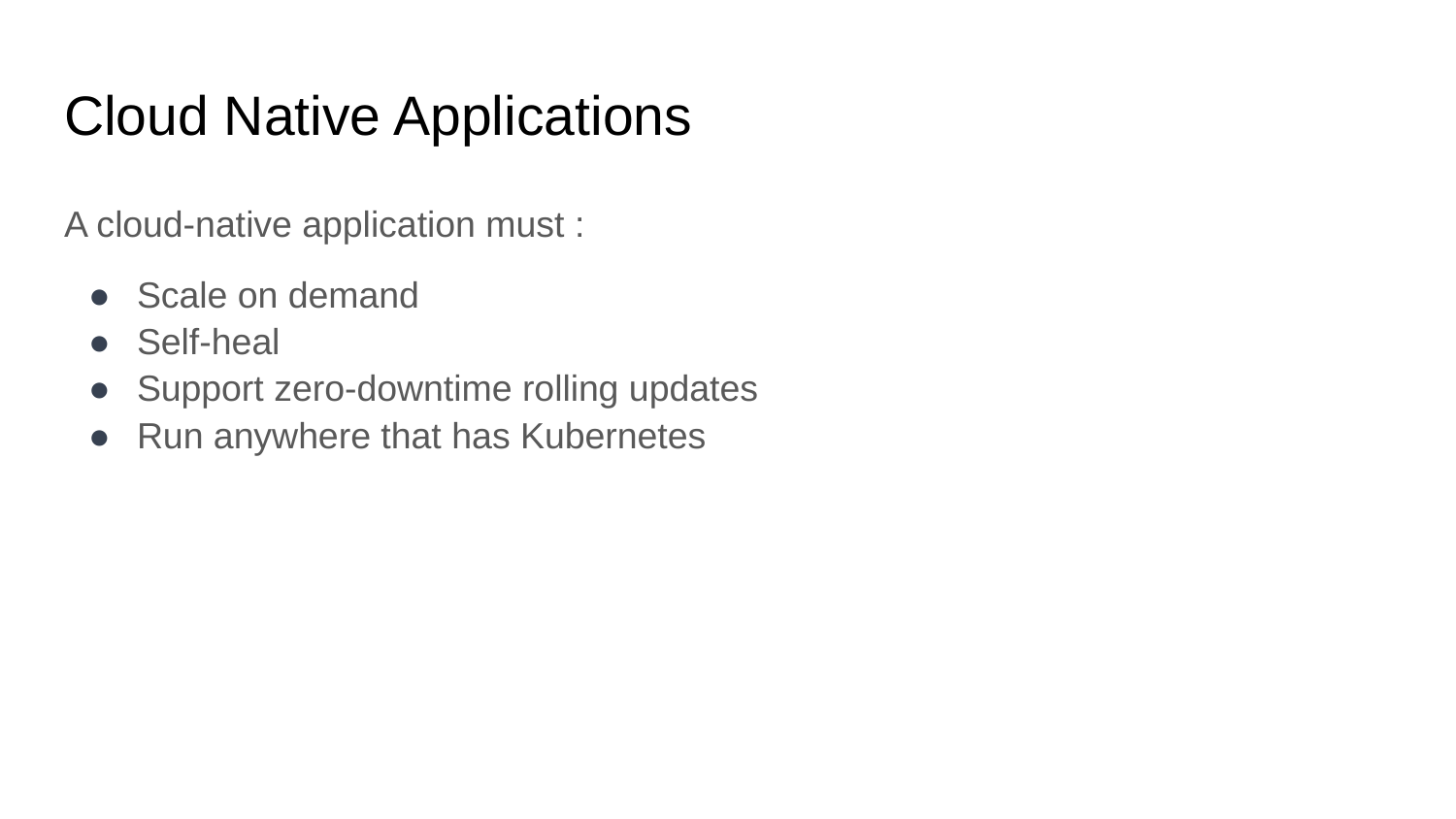

# Cloud Native Applications
A cloud-native application must :
Scale on demand
Self-heal
Support zero-downtime rolling updates
Run anywhere that has Kubernetes